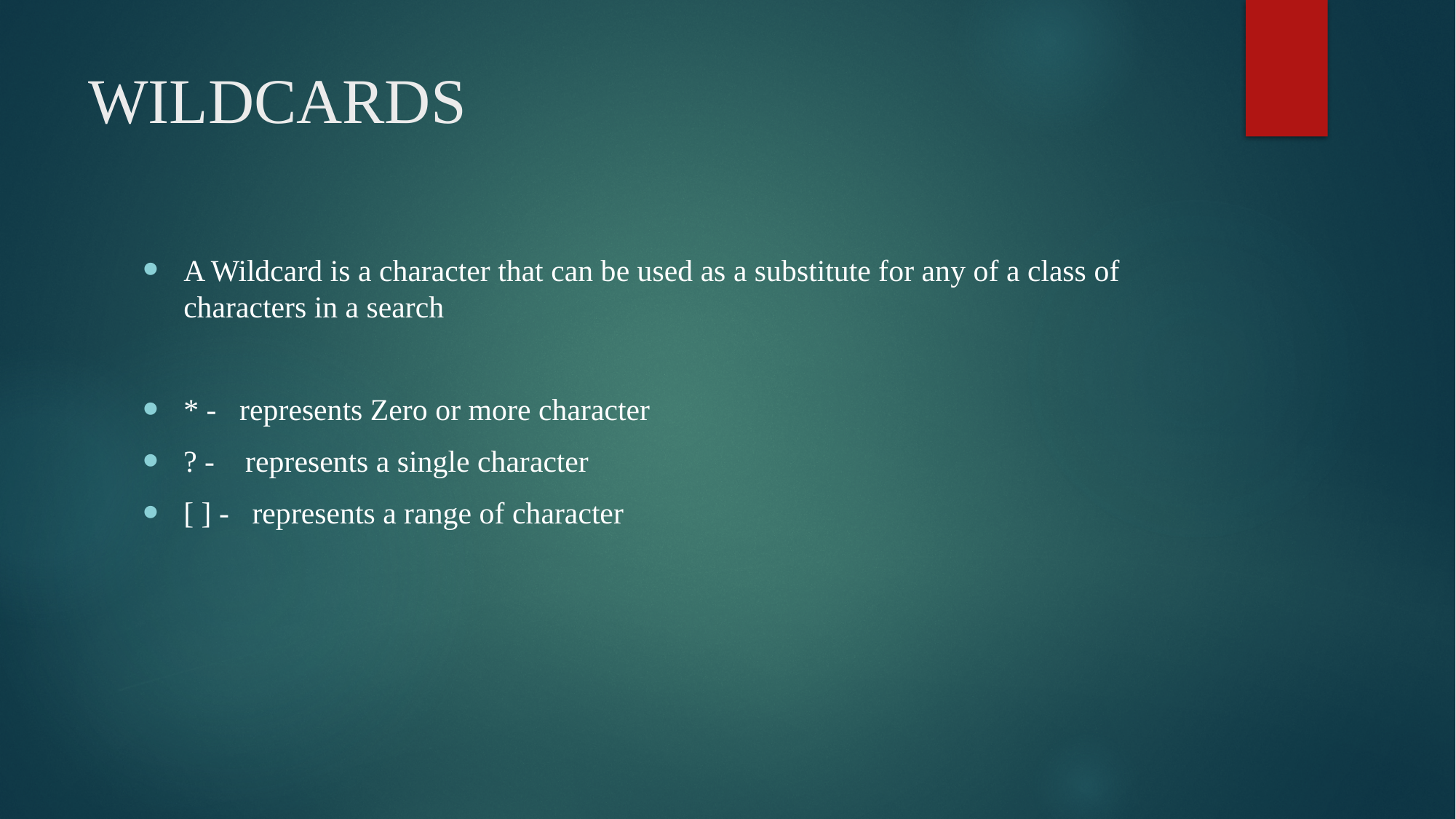

# WILDCARDS
A Wildcard is a character that can be used as a substitute for any of a class of characters in a search

* -   represents Zero or more character
? -    represents a single character
[ ] -   represents a range of character